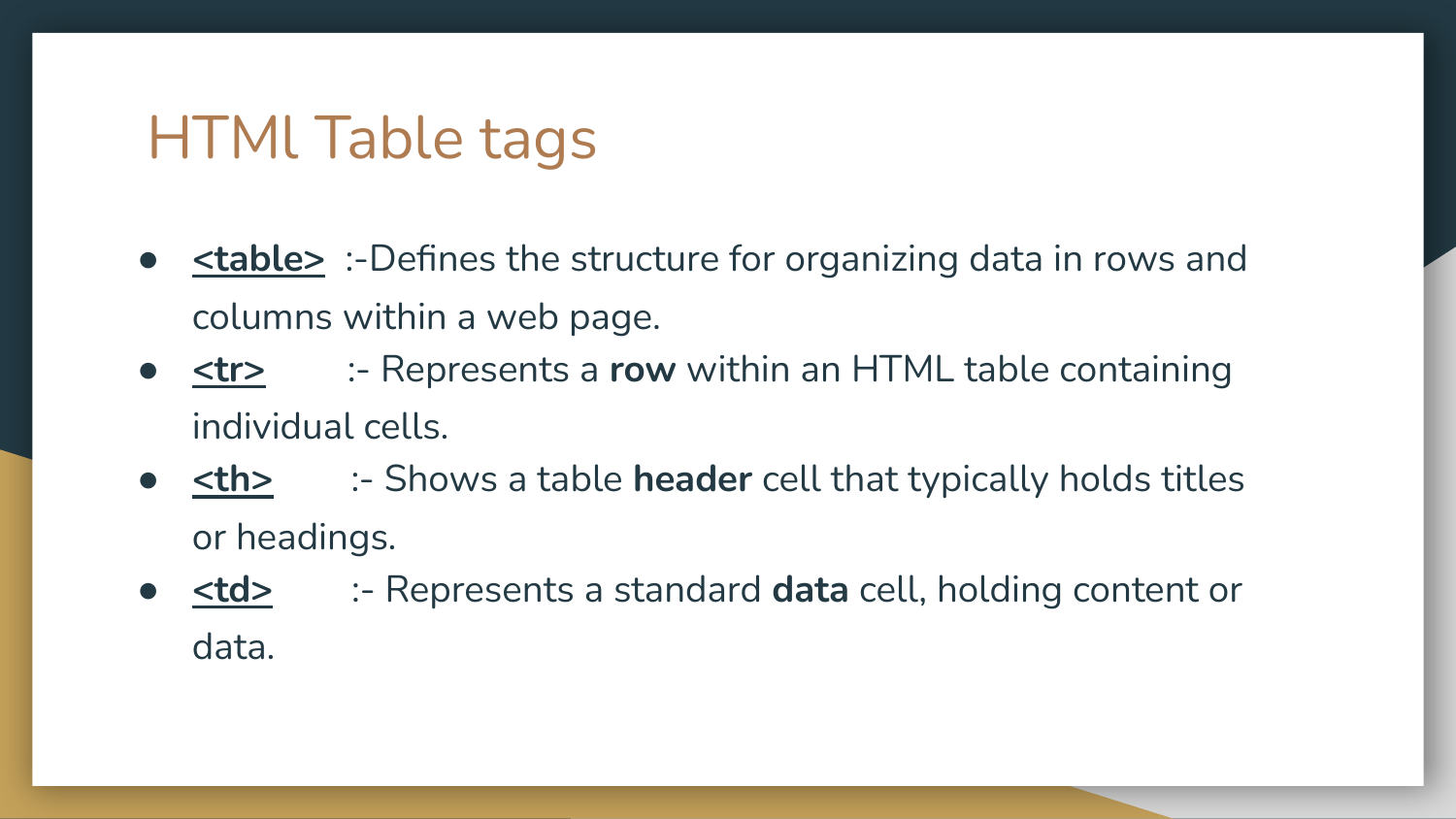

# HTMl Table tags
<table>  :-Defines the structure for organizing data in rows and columns within a web page.
<tr> 	 :- Represents a row within an HTML table containing individual cells.
<th>        :- Shows a table header cell that typically holds titles or headings.
<td>        :- Represents a standard data cell, holding content or data.